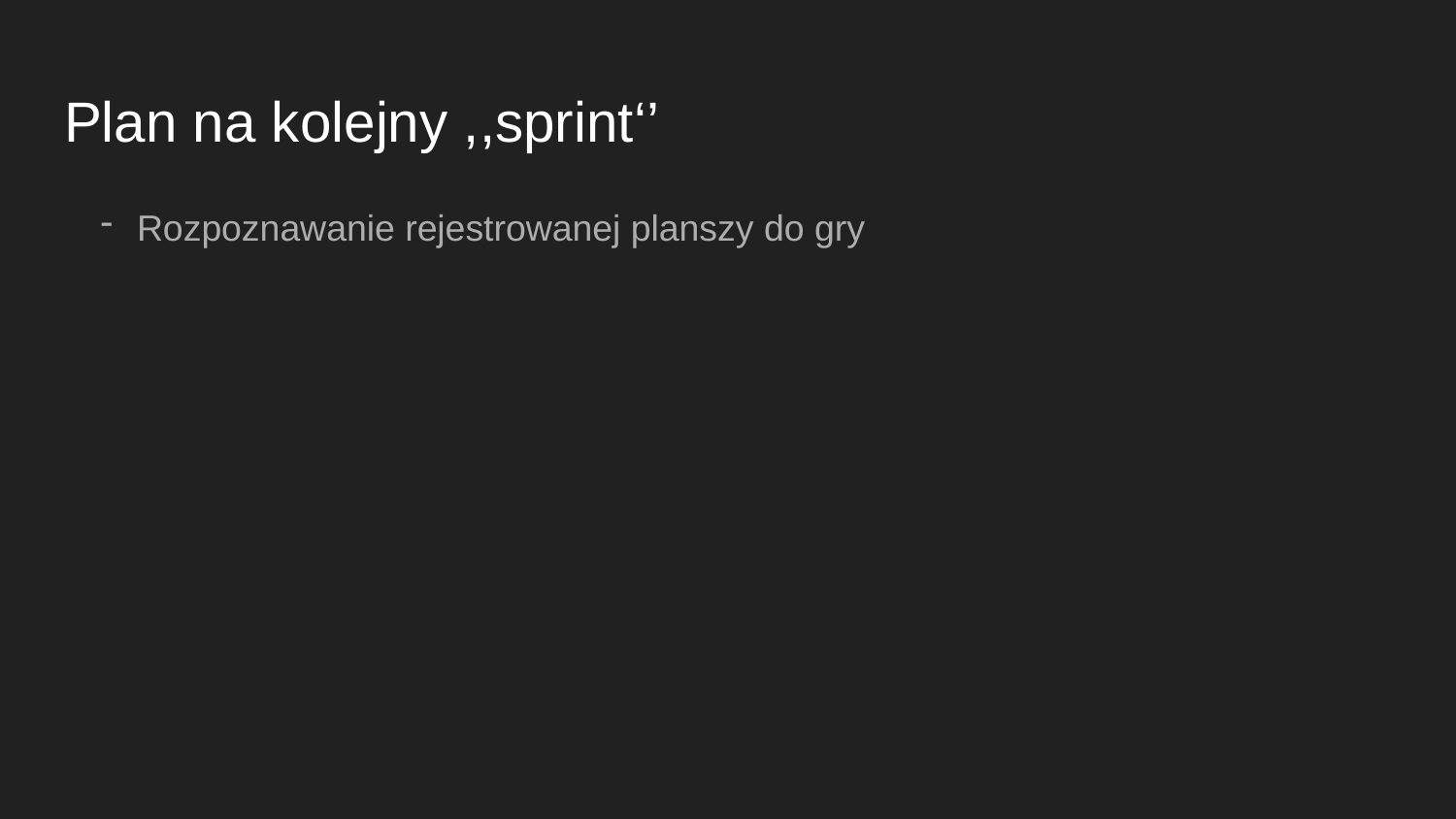

# Plan na kolejny ,,sprint‘’
Rozpoznawanie rejestrowanej planszy do gry